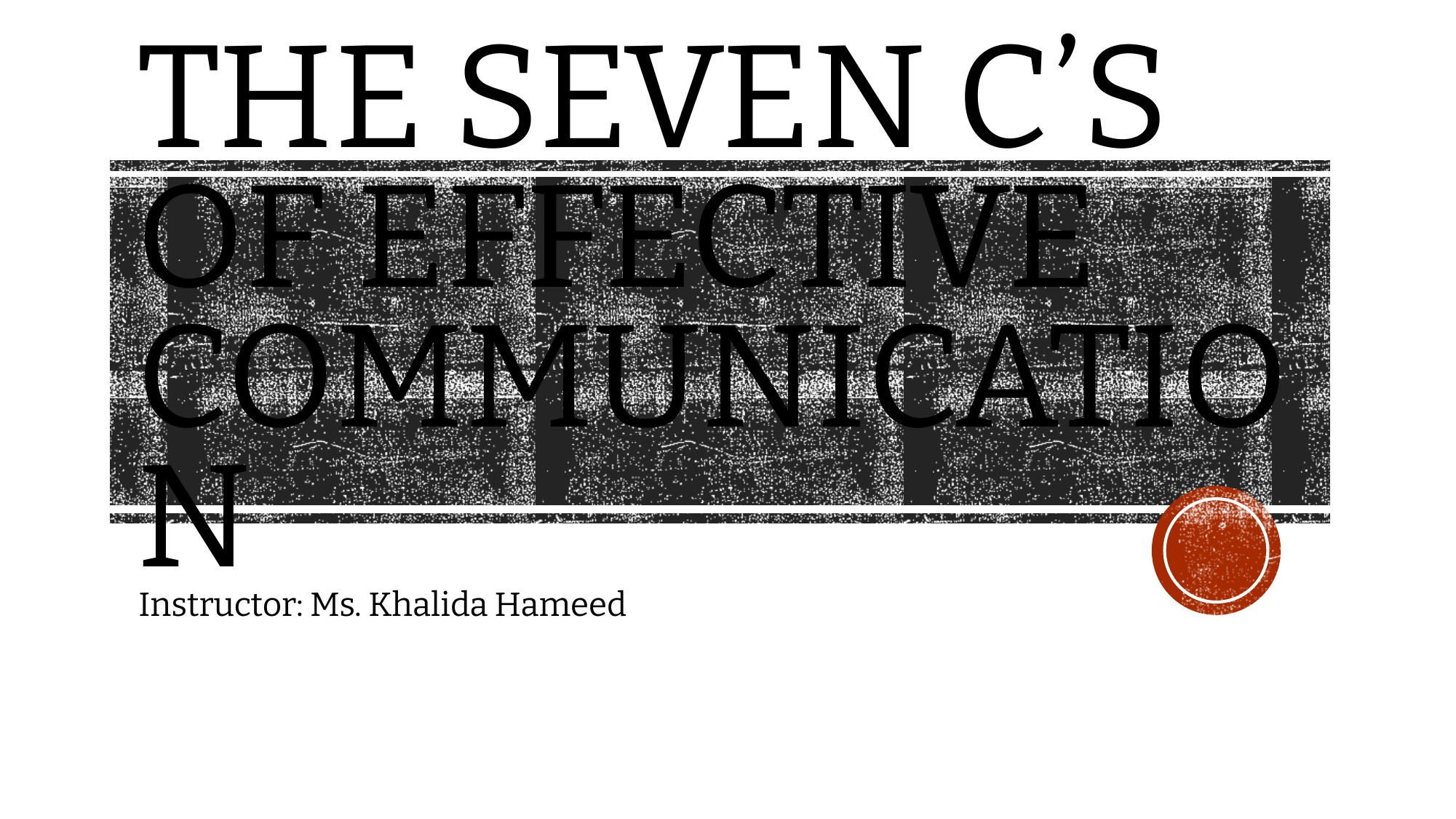

# The seven c’s of effective communication

Instructor: Ms. Khalida Hameed